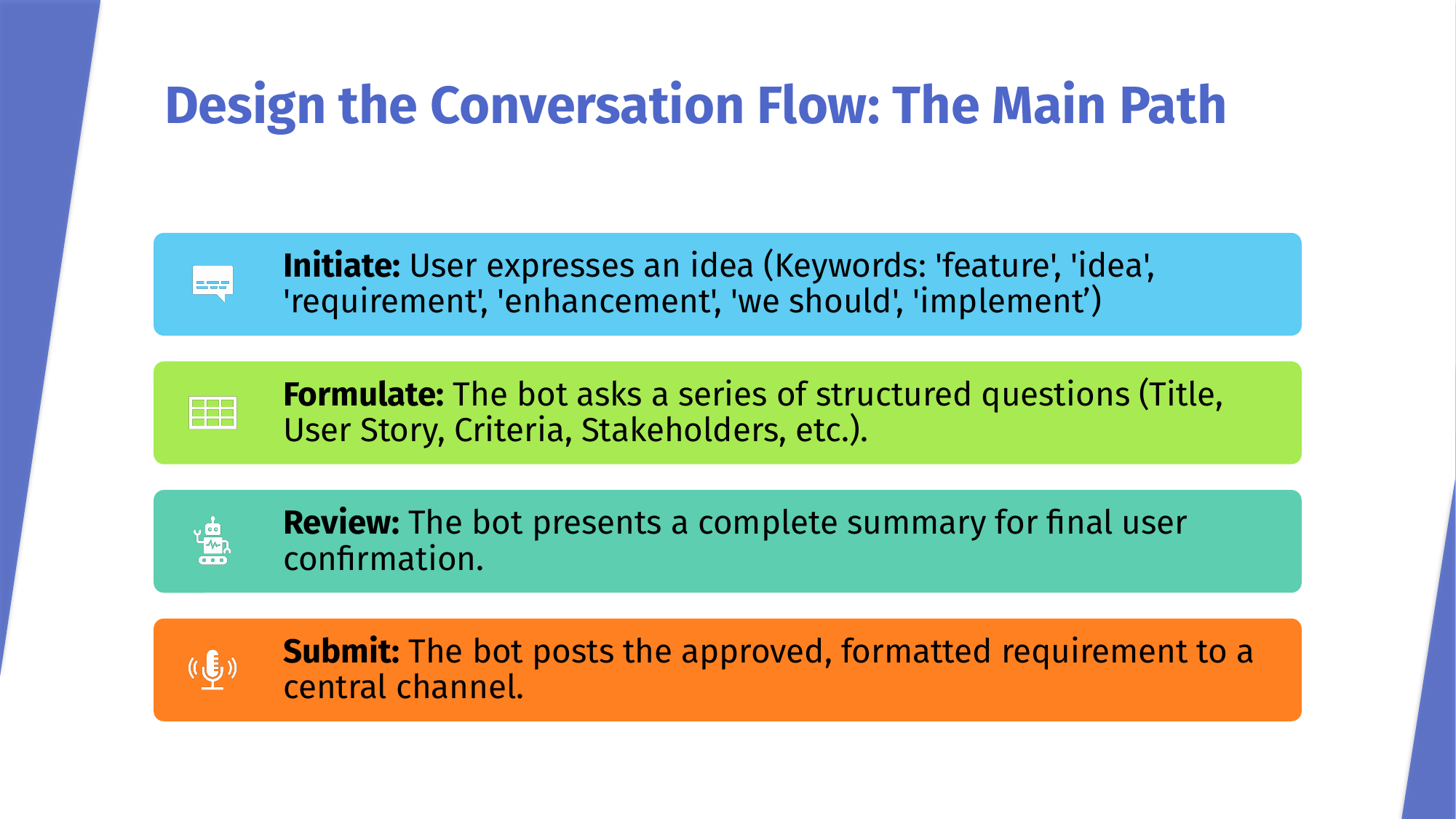

# Design the Conversation Flow: The Main Path
Initiate: User expresses an idea (Keywords: 'feature', 'idea', 'requirement', 'enhancement', 'we should', 'implement’)
Formulate: The bot asks a series of structured questions (Title, User Story, Criteria, Stakeholders, etc.).
Review: The bot presents a complete summary for final user confirmation.
Submit: The bot posts the approved, formatted requirement to a central channel.